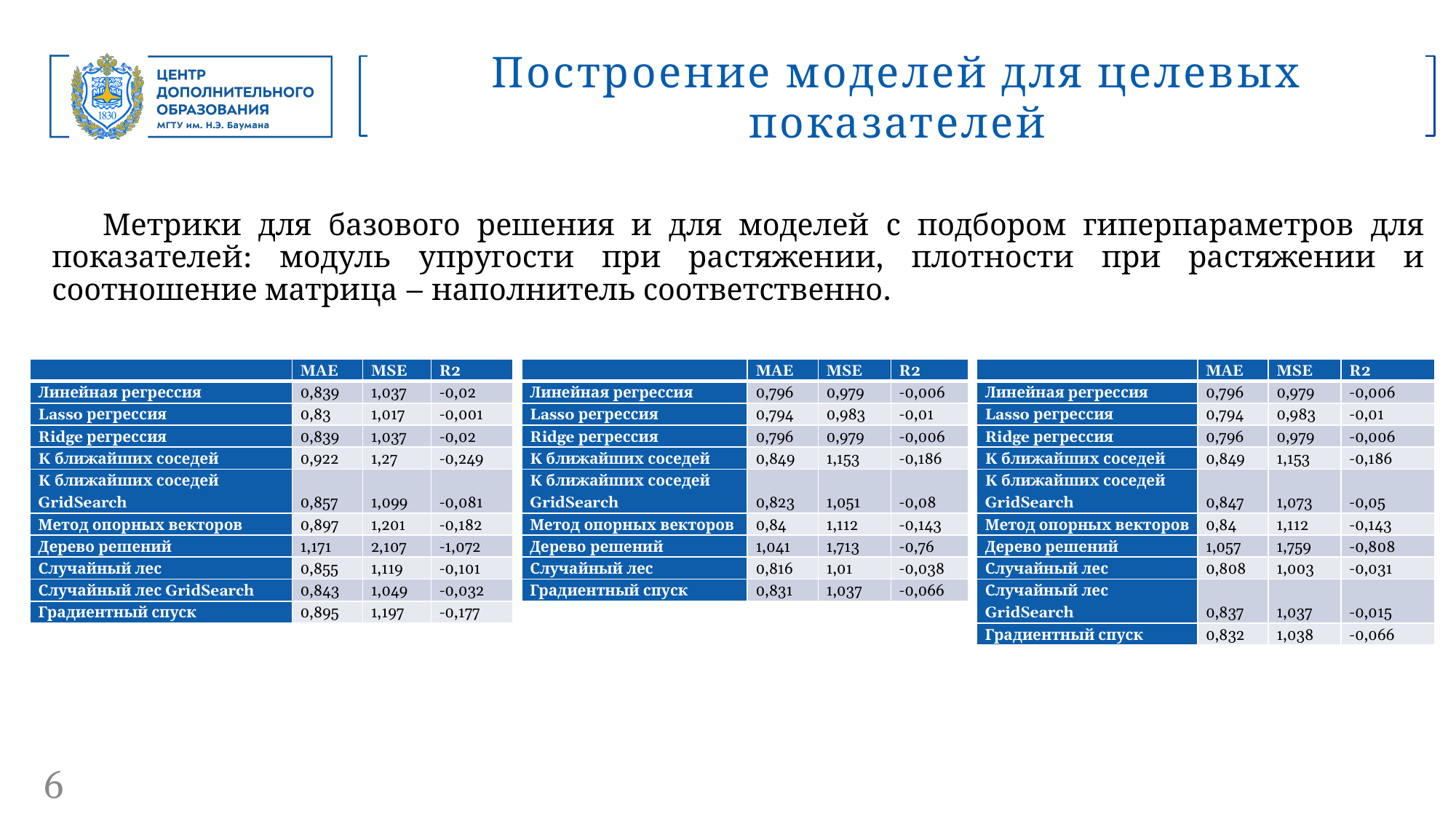

Построение моделей для целевых показателей

Метрики для базового решения и для моделей с подбором гиперпараметров для показателей: модуль упругости при растяжении, плотности при растяжении и соотношение матрица – наполнитель соответственно.

|  | MAE | MSE | R2 |
| --- | --- | --- | --- |
| Линейная регрессия | 0,839 | 1,037 | -0,02 |
| Lasso регрессия | 0,83 | 1,017 | -0,001 |
| Ridge регрессия | 0,839 | 1,037 | -0,02 |
| K ближайших соседей | 0,922 | 1,27 | -0,249 |
| K ближайших соседей GridSearch | 0,857 | 1,099 | -0,081 |
| Метод опорных векторов | 0,897 | 1,201 | -0,182 |
| Дерево решений | 1,171 | 2,107 | -1,072 |
| Случайный лес | 0,855 | 1,119 | -0,101 |
| Случайный лес GridSearch | 0,843 | 1,049 | -0,032 |
| Градиентный спуск | 0,895 | 1,197 | -0,177 |
|  | MAE | MSE | R2 |
| --- | --- | --- | --- |
| Линейная регрессия | 0,796 | 0,979 | -0,006 |
| Lasso регрессия | 0,794 | 0,983 | -0,01 |
| Ridge регрессия | 0,796 | 0,979 | -0,006 |
| K ближайших соседей | 0,849 | 1,153 | -0,186 |
| K ближайших соседей GridSearch | 0,823 | 1,051 | -0,08 |
| Метод опорных векторов | 0,84 | 1,112 | -0,143 |
| Дерево решений | 1,041 | 1,713 | -0,76 |
| Случайный лес | 0,816 | 1,01 | -0,038 |
| Градиентный спуск | 0,831 | 1,037 | -0,066 |
|  | MAE | MSE | R2 |
| --- | --- | --- | --- |
| Линейная регрессия | 0,796 | 0,979 | -0,006 |
| Lasso регрессия | 0,794 | 0,983 | -0,01 |
| Ridge регрессия | 0,796 | 0,979 | -0,006 |
| K ближайших соседей | 0,849 | 1,153 | -0,186 |
| K ближайших соседей GridSearch | 0,847 | 1,073 | -0,05 |
| Метод опорных векторов | 0,84 | 1,112 | -0,143 |
| Дерево решений | 1,057 | 1,759 | -0,808 |
| Случайный лес | 0,808 | 1,003 | -0,031 |
| Случайный лес GridSearch | 0,837 | 1,037 | -0,015 |
| Градиентный спуск | 0,832 | 1,038 | -0,066 |
6